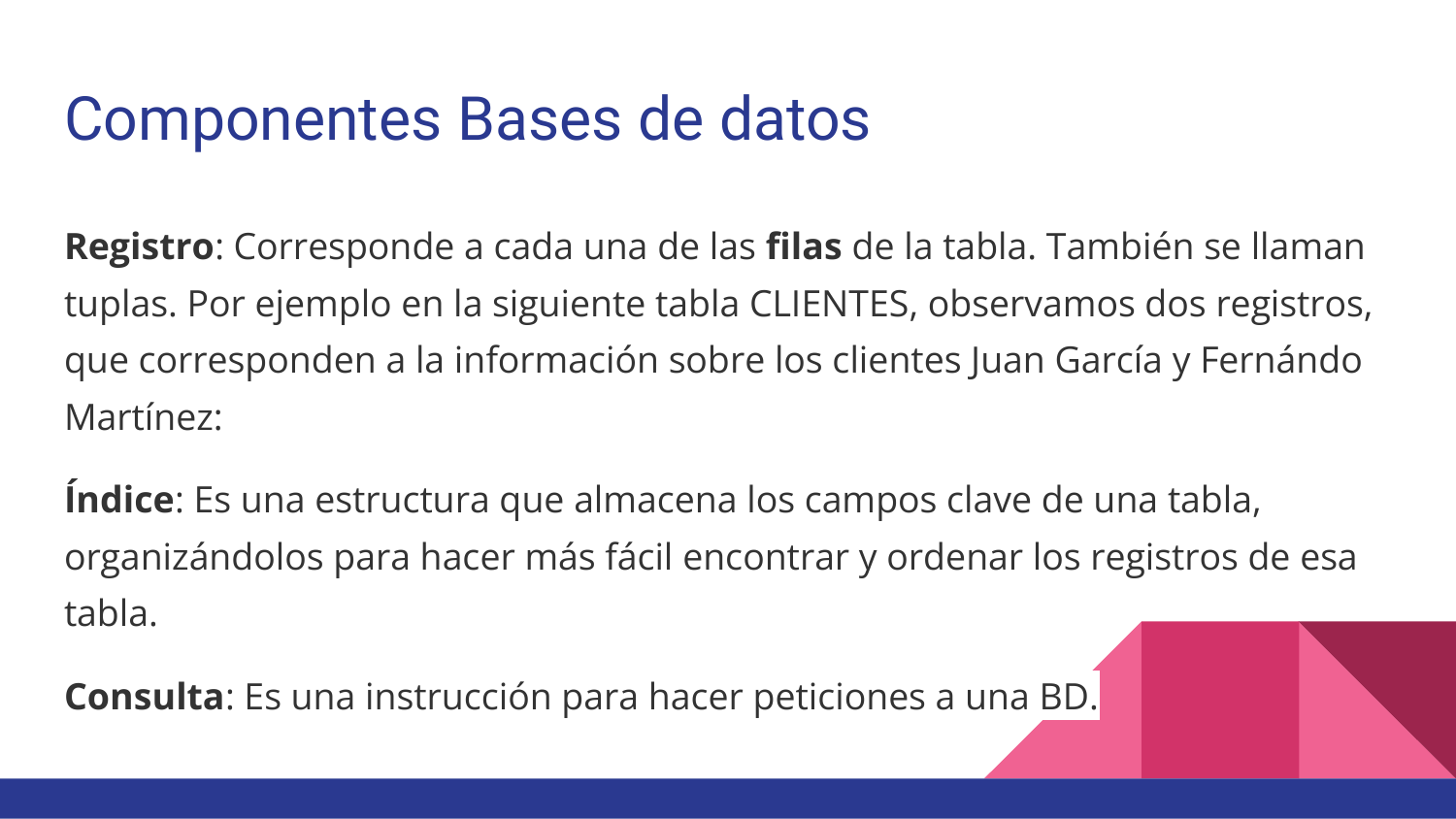

# Componentes Bases de datos

Registro: Corresponde a cada una de las filas de la tabla. También se llaman tuplas. Por ejemplo en la siguiente tabla CLIENTES, observamos dos registros, que corresponden a la información sobre los clientes Juan García y Fernándo Martínez:
Índice: Es una estructura que almacena los campos clave de una tabla, organizándolos para hacer más fácil encontrar y ordenar los registros de esa tabla.
Consulta: Es una instrucción para hacer peticiones a una BD.